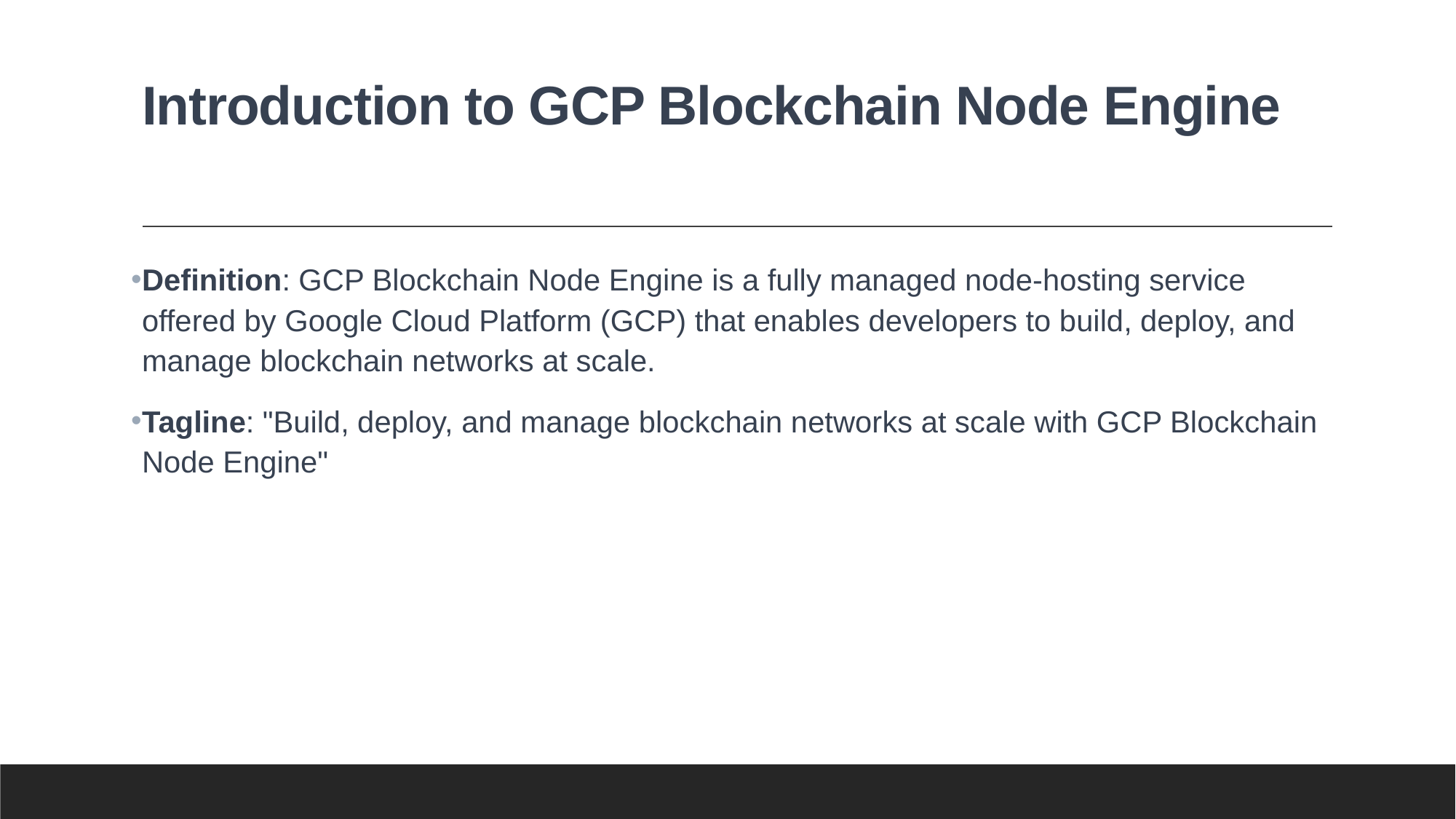

# Introduction to GCP Blockchain Node Engine
Definition: GCP Blockchain Node Engine is a fully managed node-hosting service offered by Google Cloud Platform (GCP) that enables developers to build, deploy, and manage blockchain networks at scale.
Tagline: "Build, deploy, and manage blockchain networks at scale with GCP Blockchain Node Engine"